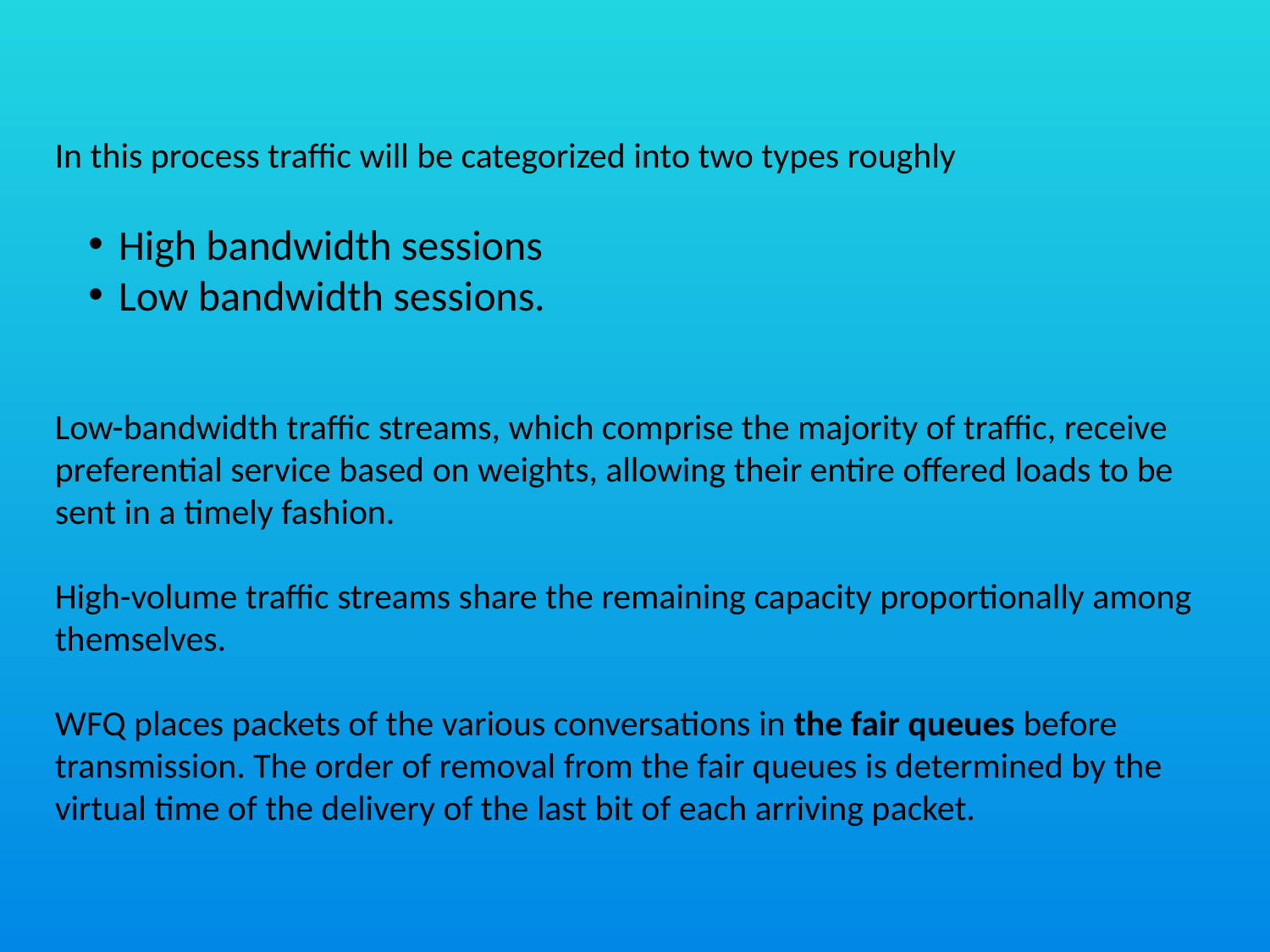

In this process traffic will be categorized into two types roughly

High bandwidth sessions
Low bandwidth sessions.

Low-bandwidth traffic streams, which comprise the majority of traffic, receive preferential service based on weights, allowing their entire offered loads to be sent in a timely fashion.

High-volume traffic streams share the remaining capacity proportionally among themselves.

WFQ places packets of the various conversations in the fair queues before transmission. The order of removal from the fair queues is determined by the virtual time of the delivery of the last bit of each arriving packet.